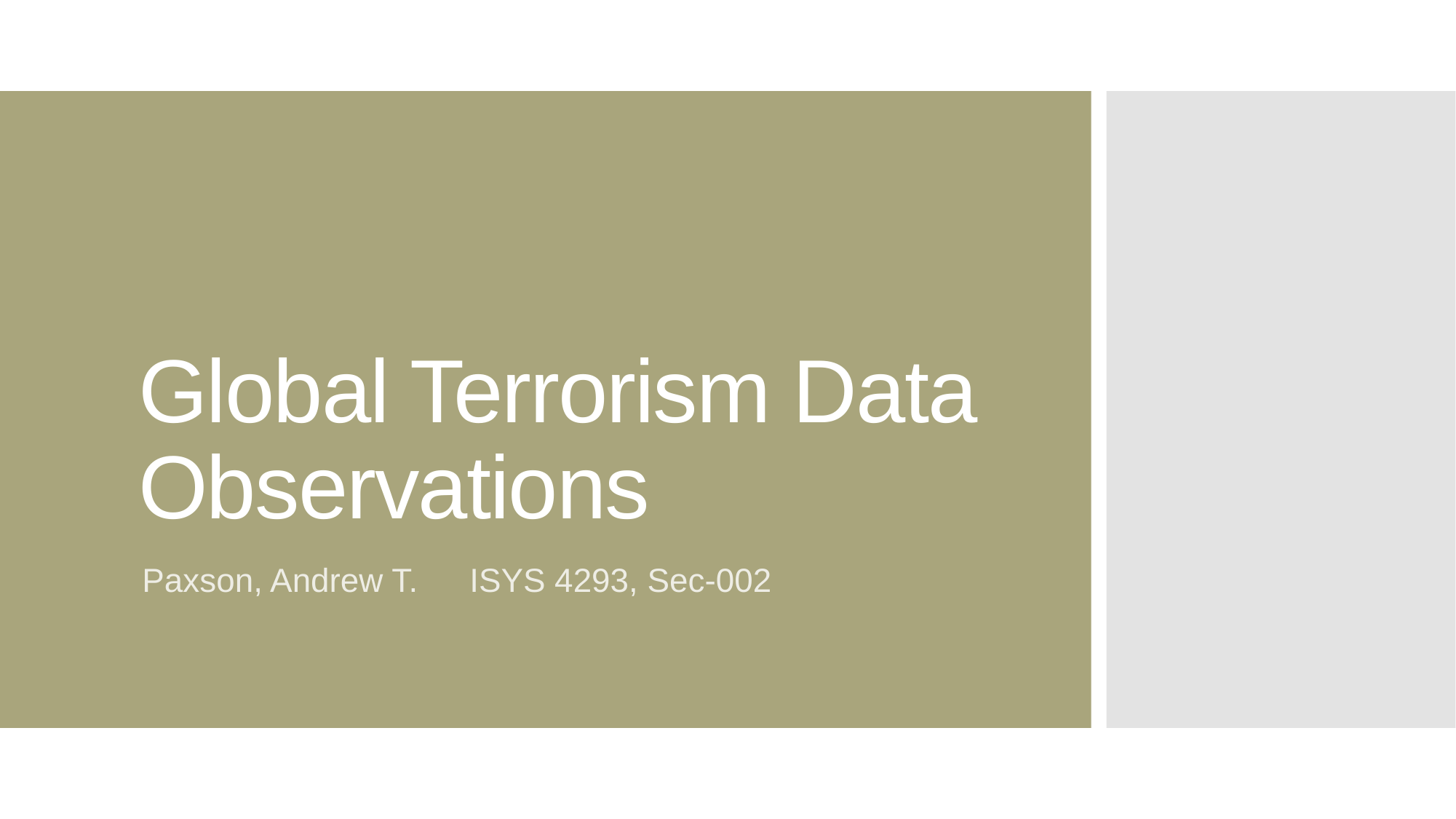

# Global Terrorism Data Observations
Paxson, Andrew T.	ISYS 4293, Sec-002